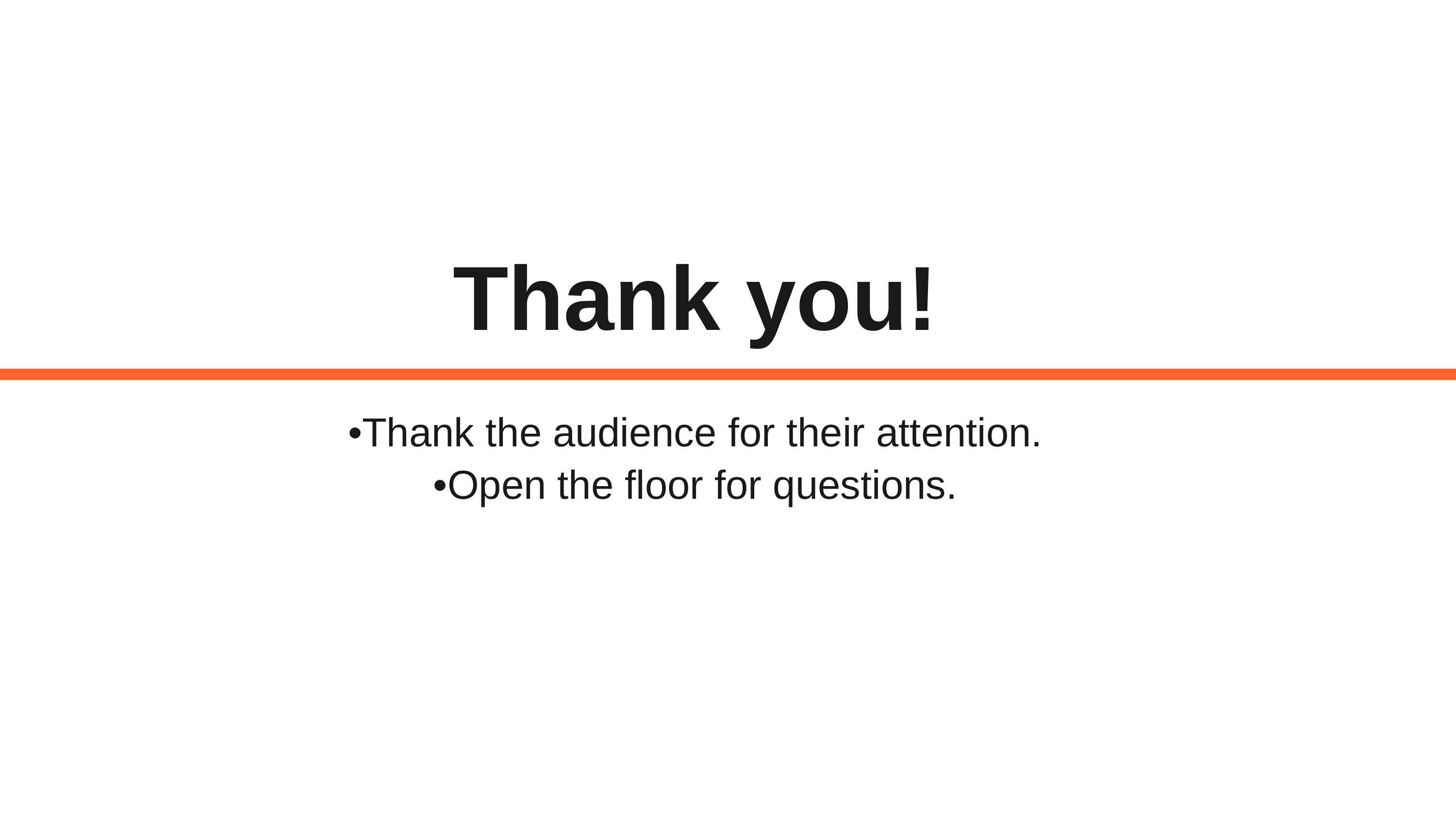

Thank you!

•Thank the audience for their attention.
•Open the floor for questions.